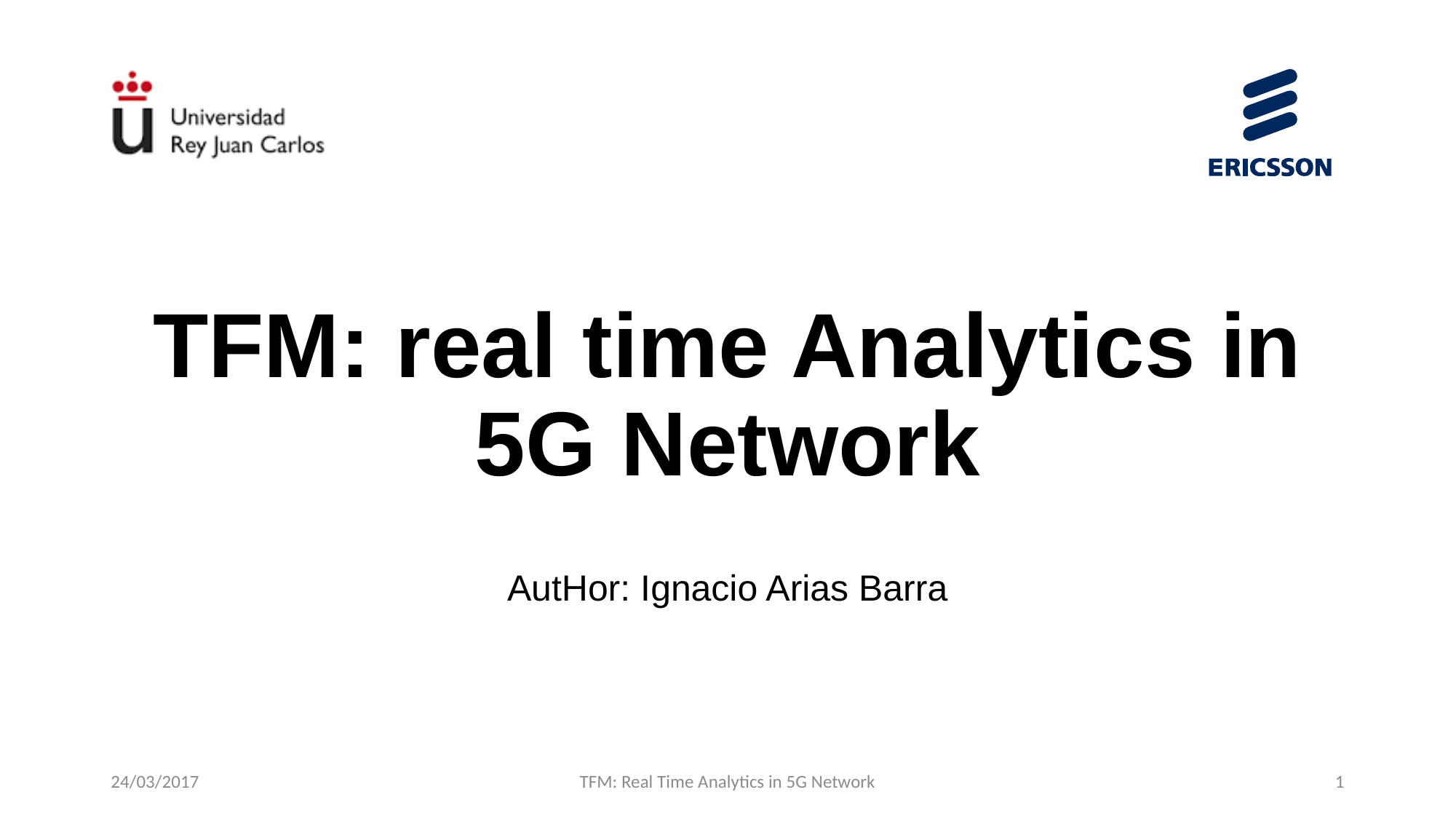

# TFM: real time Analytics in 5G Network
AutHor: Ignacio Arias Barra
24/03/2017
TFM: Real Time Analytics in 5G Network
1